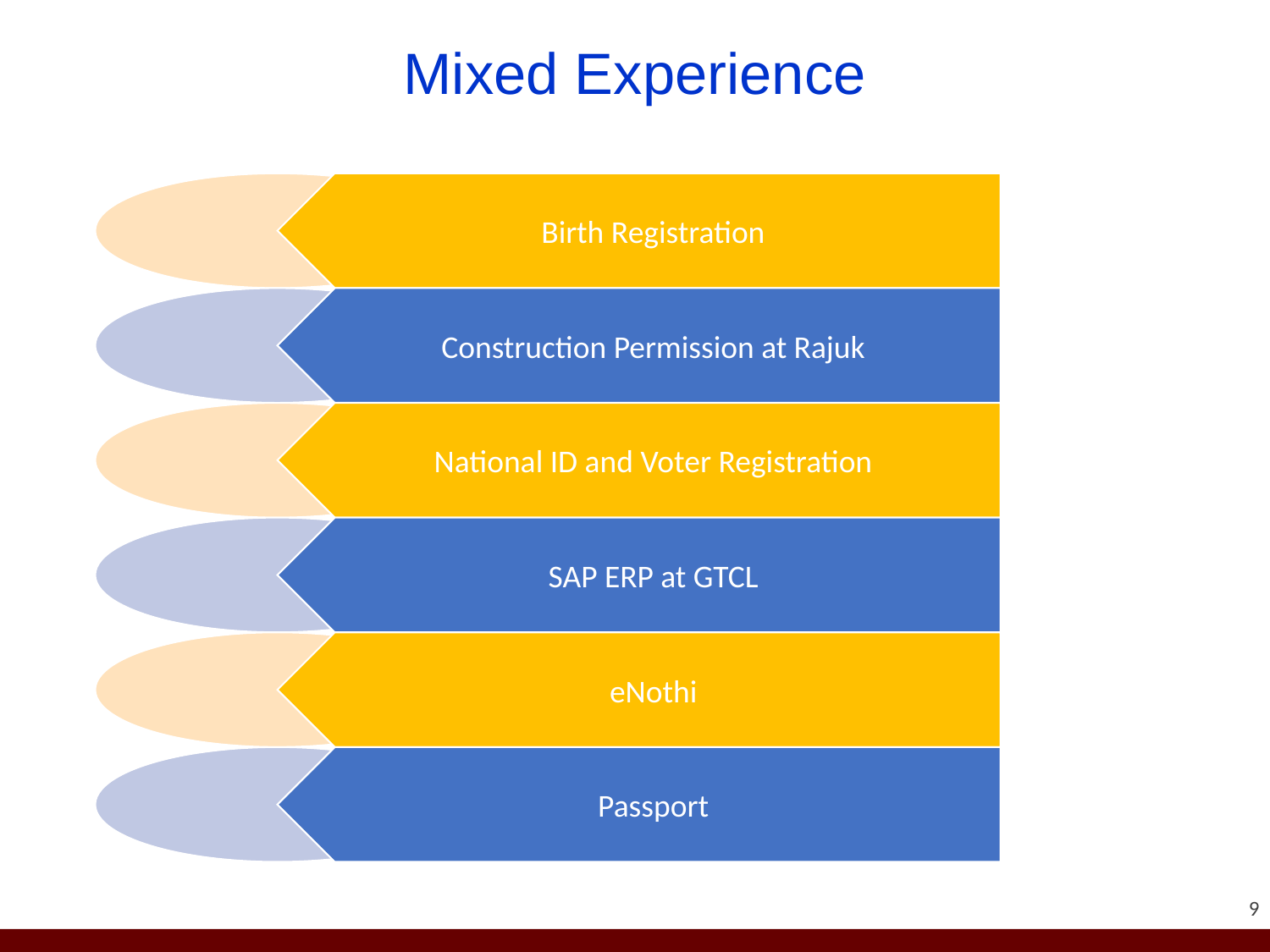

# Mixed Experience

SAP ERP at GTCL
eNothi
Birth Registration
National ID and Voter Registration
Construction Permission at Rajuk
Passport